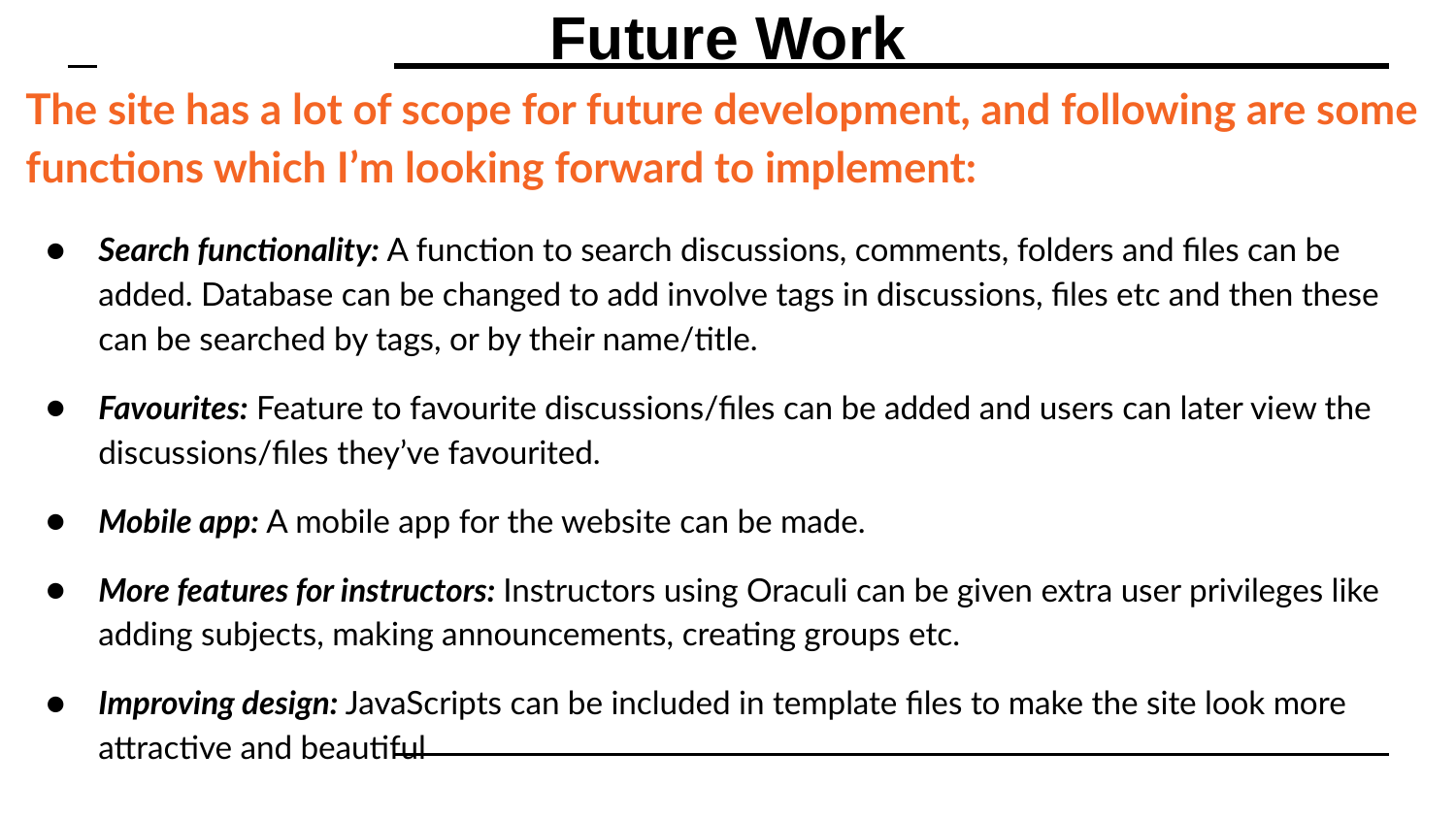

# Future Work
The site has a lot of scope for future development, and following are some functions which I’m looking forward to implement:
Search functionality: A function to search discussions, comments, folders and files can be added. Database can be changed to add involve tags in discussions, files etc and then these can be searched by tags, or by their name/title.
Favourites: Feature to favourite discussions/files can be added and users can later view the discussions/files they’ve favourited.
Mobile app: A mobile app for the website can be made.
More features for instructors: Instructors using Oraculi can be given extra user privileges like adding subjects, making announcements, creating groups etc.
Improving design: JavaScripts can be included in template files to make the site look more attractive and beautiful